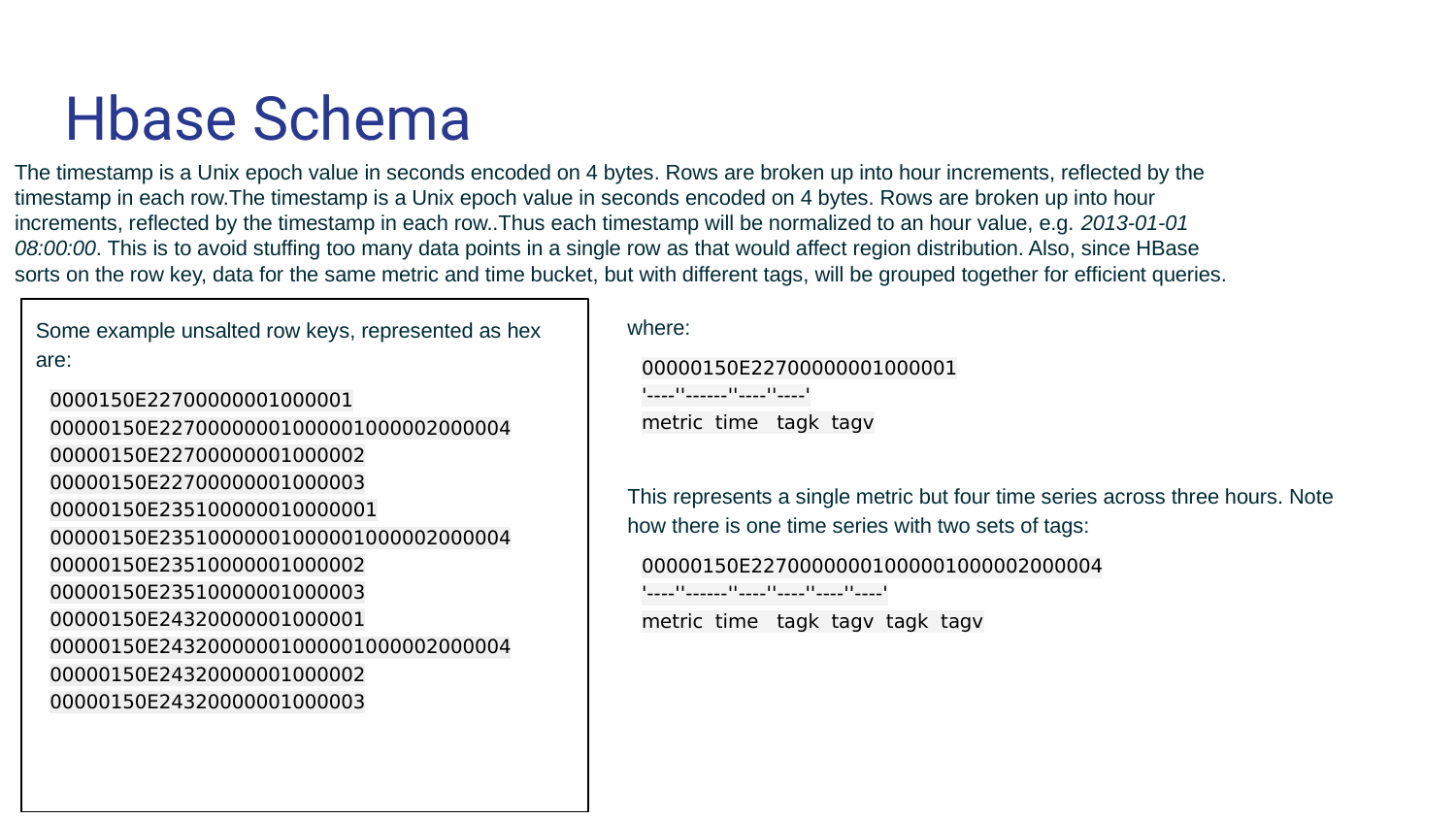

# Hbase Schema
The timestamp is a Unix epoch value in seconds encoded on 4 bytes. Rows are broken up into hour increments, reflected by the timestamp in each row.The timestamp is a Unix epoch value in seconds encoded on 4 bytes. Rows are broken up into hour increments, reflected by the timestamp in each row..Thus each timestamp will be normalized to an hour value, e.g. 2013-01-01 08:00:00. This is to avoid stuffing too many data points in a single row as that would affect region distribution. Also, since HBase sorts on the row key, data for the same metric and time bucket, but with different tags, will be grouped together for efficient queries.
where:
00000150E22700000001000001
'----''------''----''----'
metric  time   tagk  tagv
This represents a single metric but four time series across three hours. Note how there is one time series with two sets of tags:
00000150E22700000001000001000002000004
'----''------''----''----''----''----'
metric  time   tagk  tagv  tagk  tagv

Some example unsalted row keys, represented as hex are:
0000150E22700000001000001
00000150E22700000001000001000002000004
00000150E22700000001000002
00000150E22700000001000003
00000150E235100000010000001
00000150E23510000001000001000002000004
00000150E23510000001000002
00000150E23510000001000003
00000150E24320000001000001
00000150E24320000001000001000002000004
00000150E24320000001000002
00000150E24320000001000003